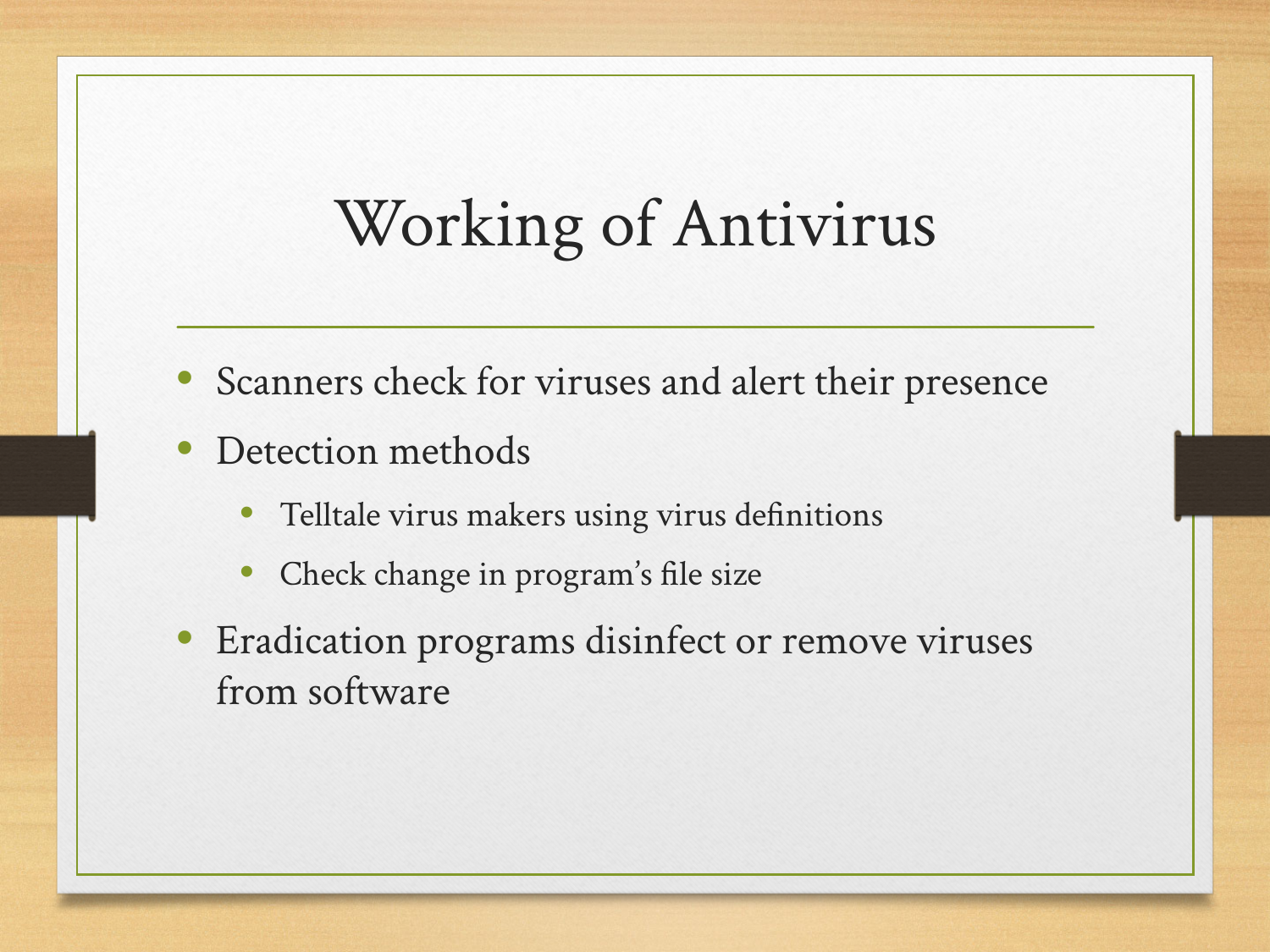

# Working of Antivirus
Scanners check for viruses and alert their presence
Detection methods
Telltale virus makers using virus definitions
Check change in program’s file size
Eradication programs disinfect or remove viruses from software